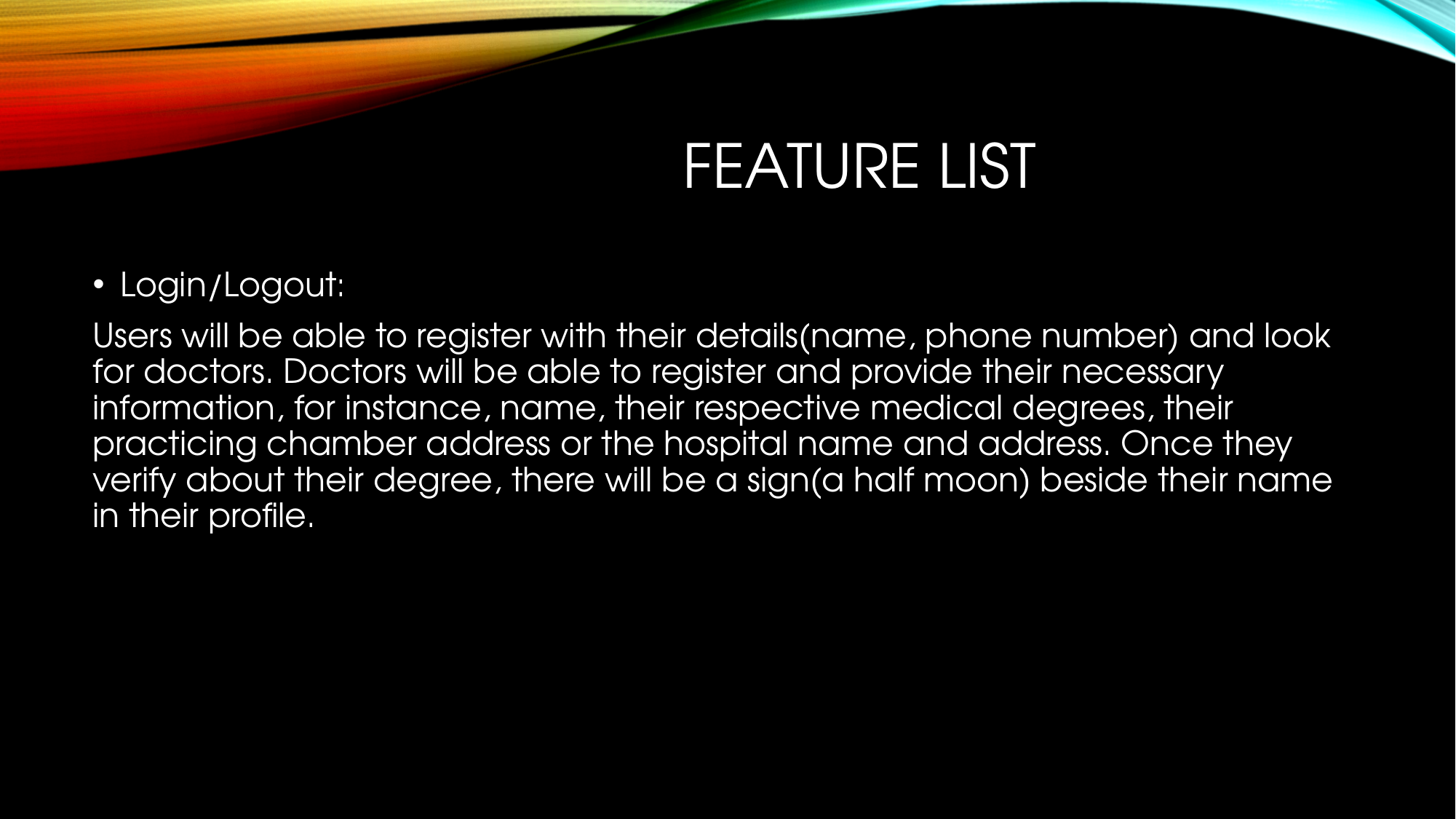

# Feature List
Login/Logout:
Users will be able to register with their details(name, phone number) and look for doctors. Doctors will be able to register and provide their necessary information, for instance, name, their respective medical degrees, their practicing chamber address or the hospital name and address. Once they verify about their degree, there will be a sign(a half moon) beside their name in their profile.